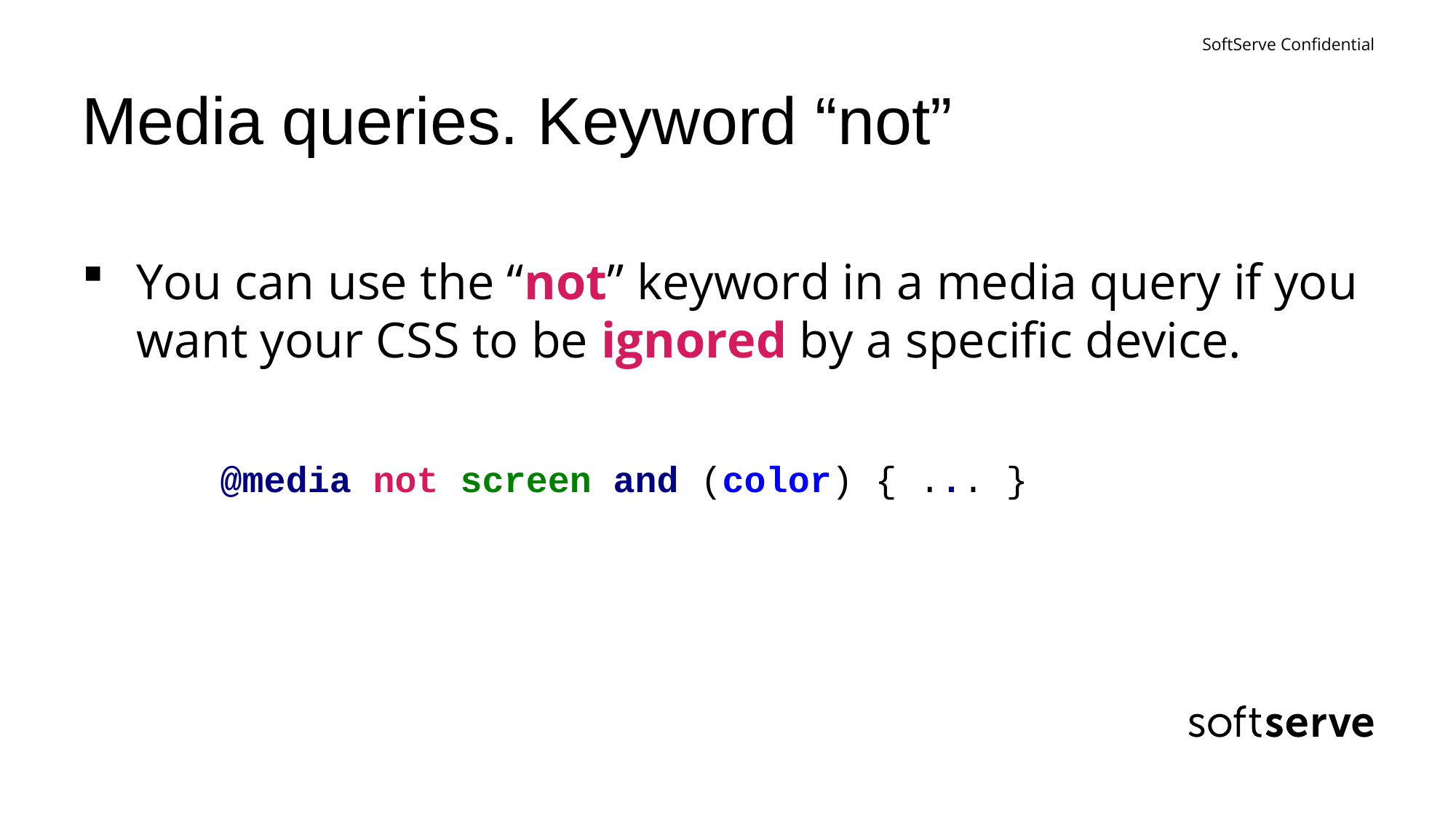

# Media queries. Keyword “not”
You can use the “not” keyword in a media query if you want your CSS to be ignored by a specific device.
@media not screen and (color) { ... }